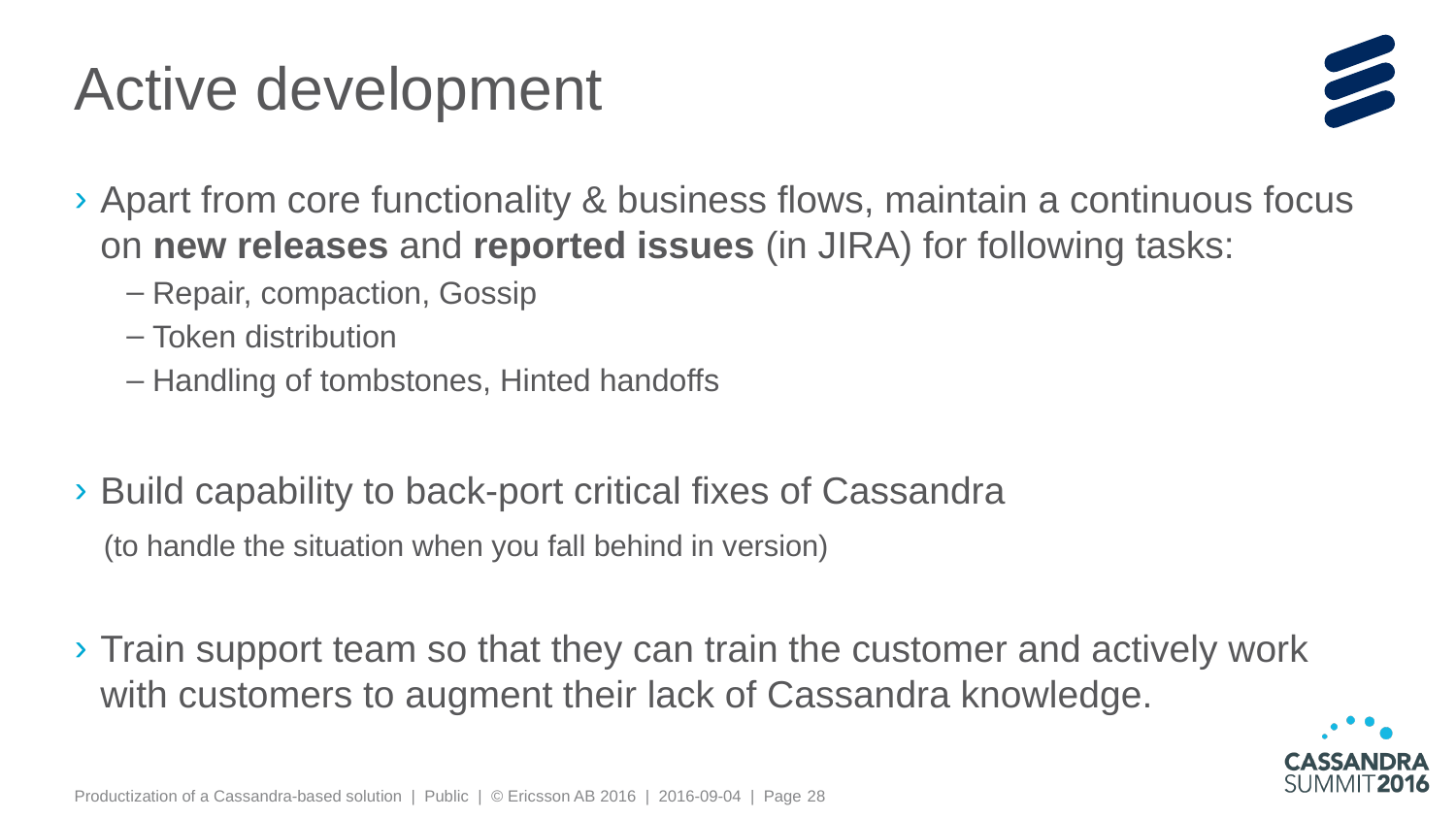

# Active development
Apart from core functionality & business flows, maintain a continuous focus on new releases and reported issues (in JIRA) for following tasks:
Repair, compaction, Gossip
Token distribution
Handling of tombstones, Hinted handoffs

Build capability to back-port critical fixes of Cassandra
   (to handle the situation when you fall behind in version)

Train support team so that they can train the customer and actively work with customers to augment their lack of Cassandra knowledge.